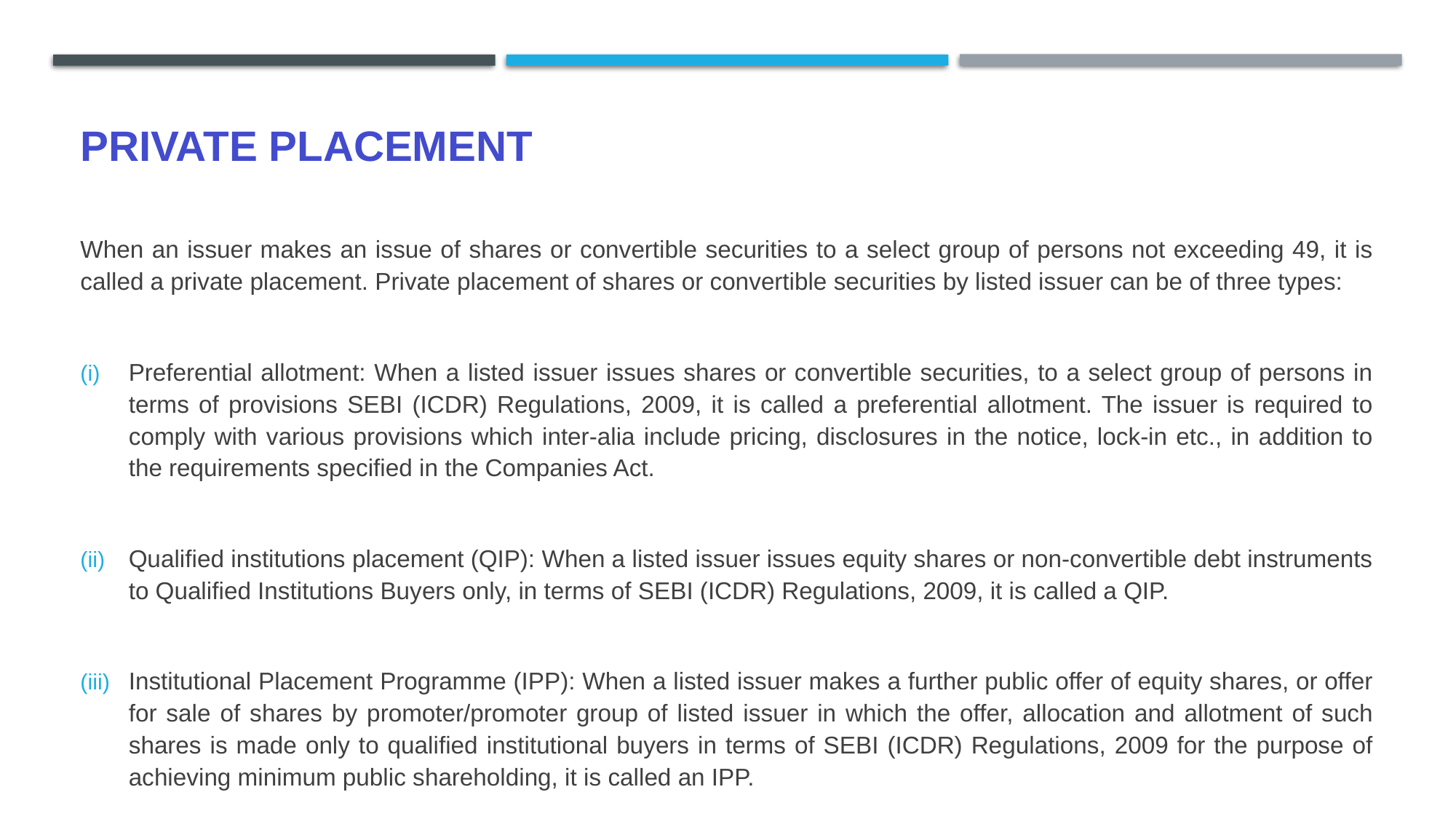

# Private Placement
When an issuer makes an issue of shares or convertible securities to a select group of persons not exceeding 49, it is called a private placement. Private placement of shares or convertible securities by listed issuer can be of three types:

Preferential allotment: When a listed issuer issues shares or convertible securities, to a select group of persons in terms of provisions SEBI (ICDR) Regulations, 2009, it is called a preferential allotment. The issuer is required to comply with various provisions which inter‐alia include pricing, disclosures in the notice, lock‐in etc., in addition to the requirements specified in the Companies Act.

Qualified institutions placement (QIP): When a listed issuer issues equity shares or non-convertible debt instruments to Qualified Institutions Buyers only, in terms of SEBI (ICDR) Regulations, 2009, it is called a QIP.

Institutional Placement Programme (IPP): When a listed issuer makes a further public offer of equity shares, or offer for sale of shares by promoter/promoter group of listed issuer in which the offer, allocation and allotment of such shares is made only to qualified institutional buyers in terms of SEBI (ICDR) Regulations, 2009 for the purpose of achieving minimum public shareholding, it is called an IPP.